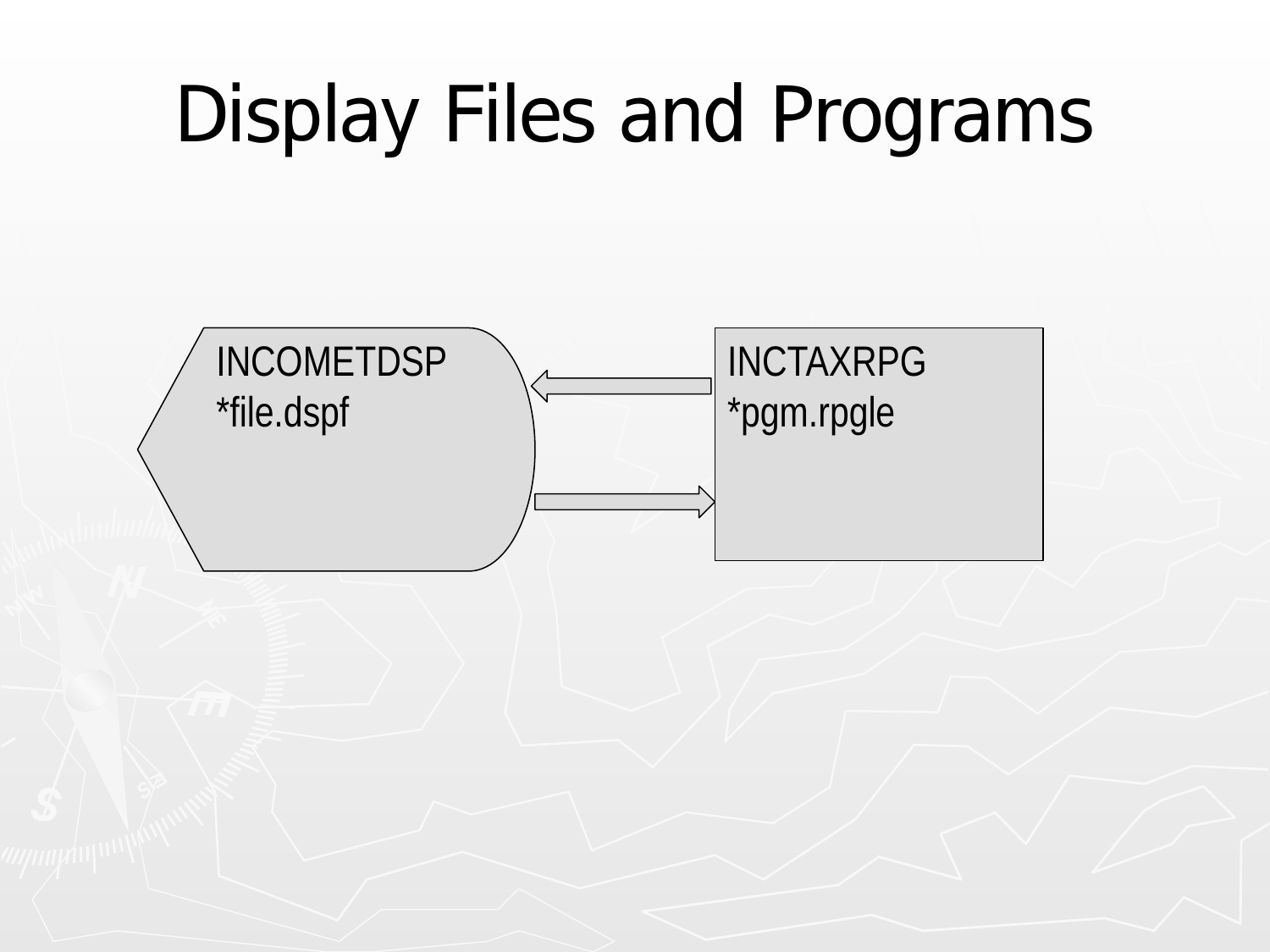

# Display Files and Programs
INCOMETDSP
*file.dspf
INCTAXRPG
*pgm.rpgle